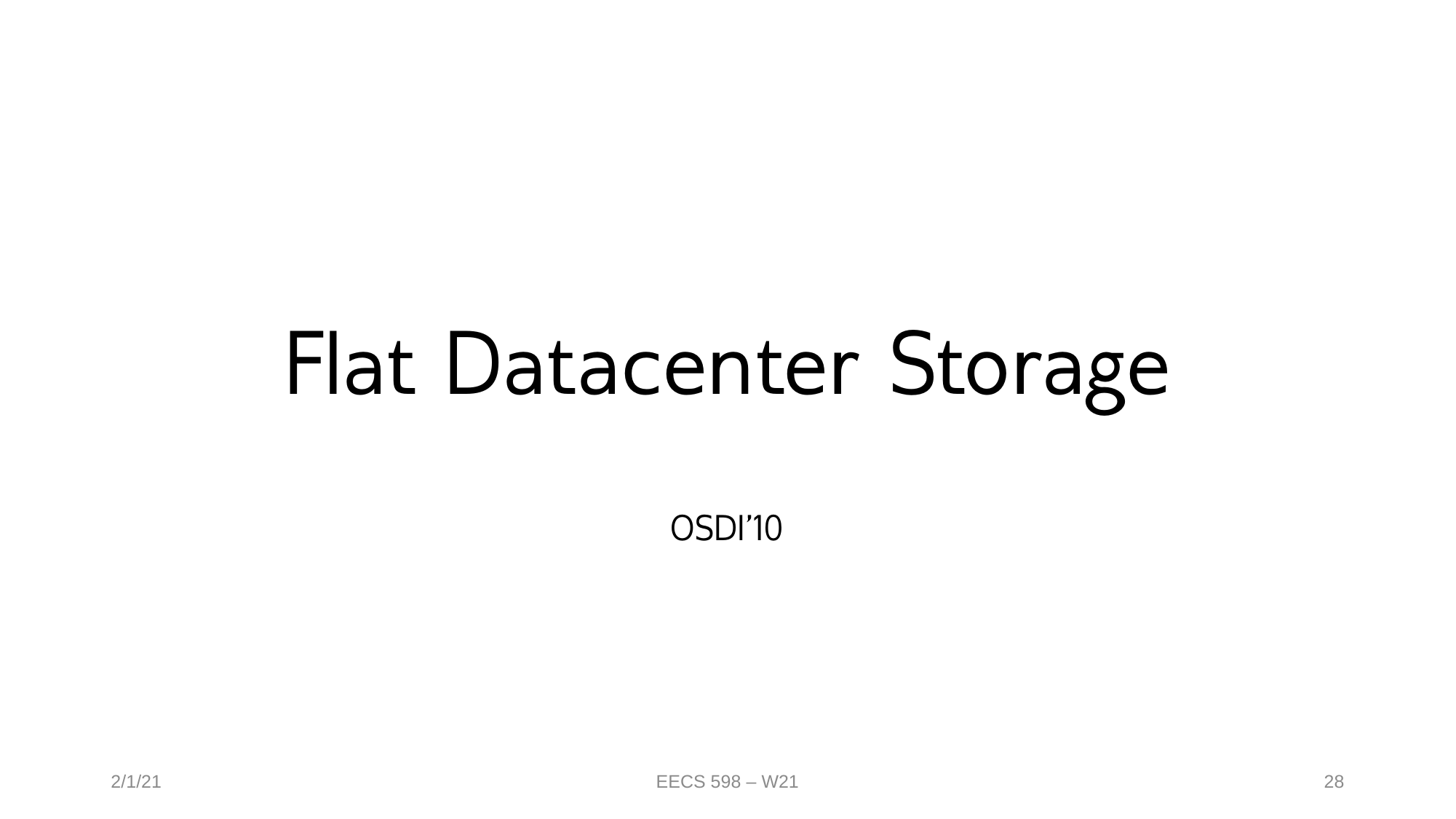

# Flat Datacenter Storage
OSDI’10
2/1/21
EECS 598 – W21
28